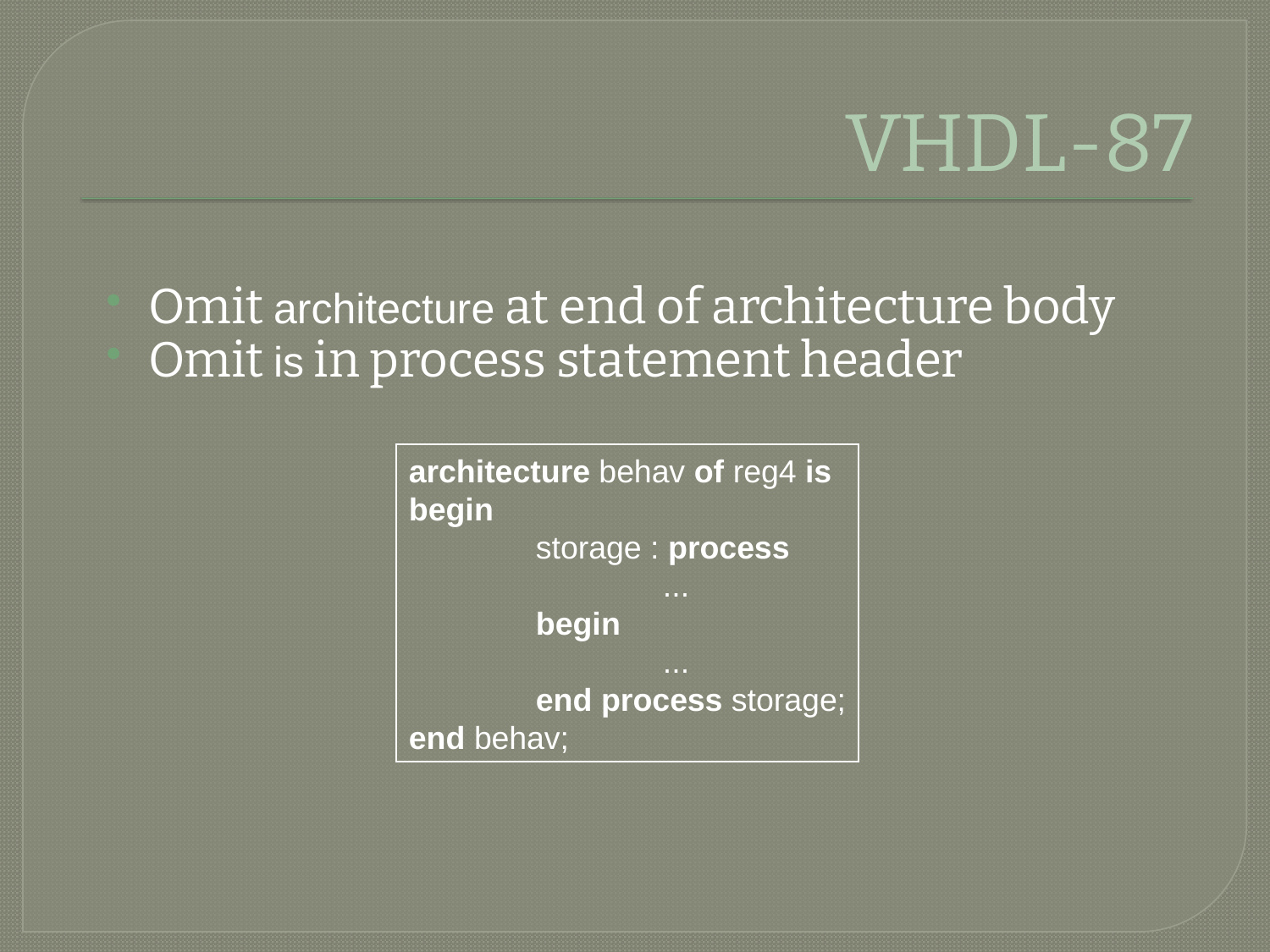

# VHDL-87
Omit architecture at end of architecture body
Omit is in process statement header
architecture behav of reg4 is
begin
	storage : process
		...
	begin
		...
	end process storage;
end behav;